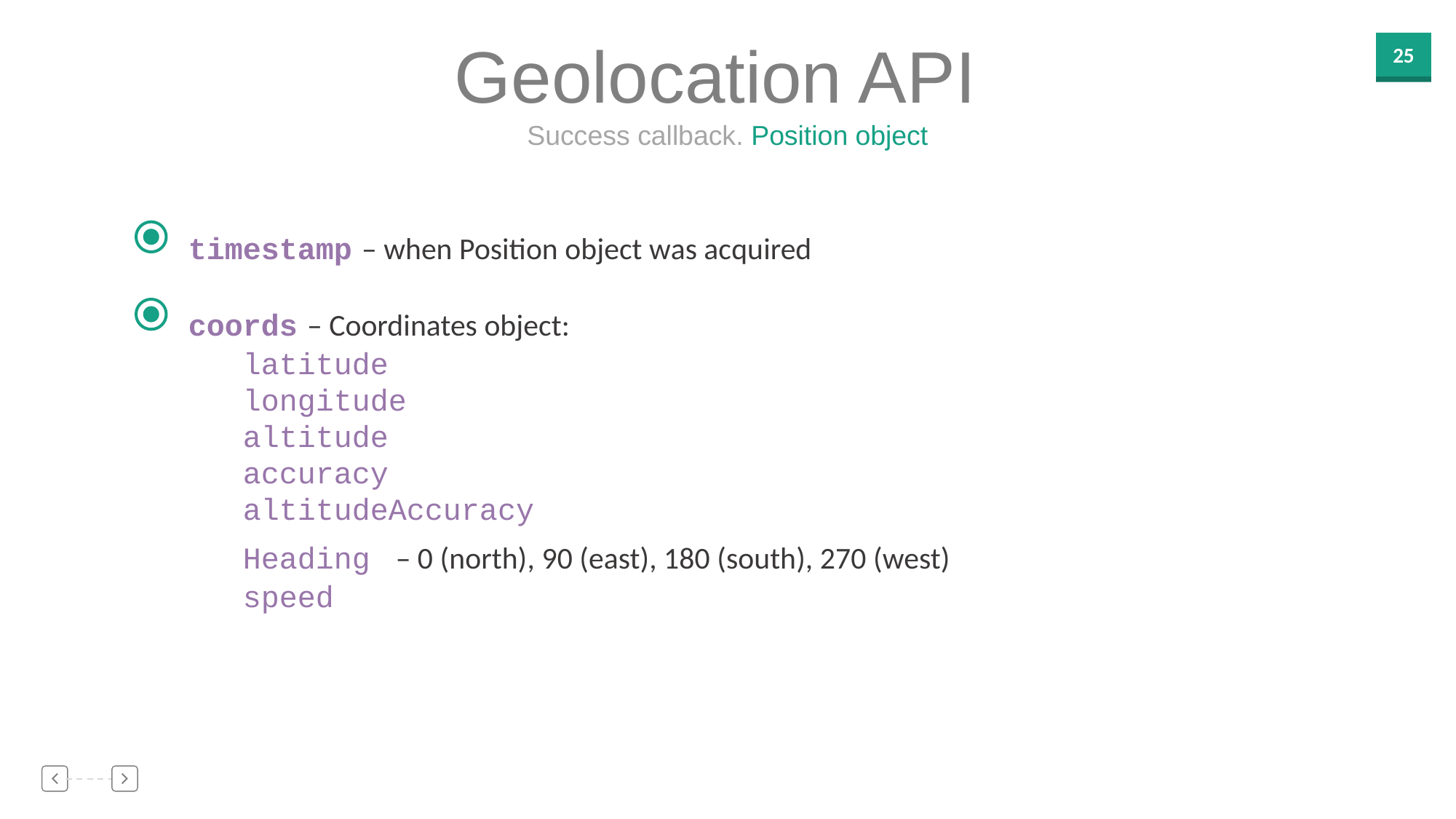

Geolocation API
Success callback. Position object
timestamp – when Position object was acquired
coords – Coordinates object:
latitude
longitude
altitude
accuracy
altitudeAccuracy
Heading – 0 (north), 90 (east), 180 (south), 270 (west)
speed